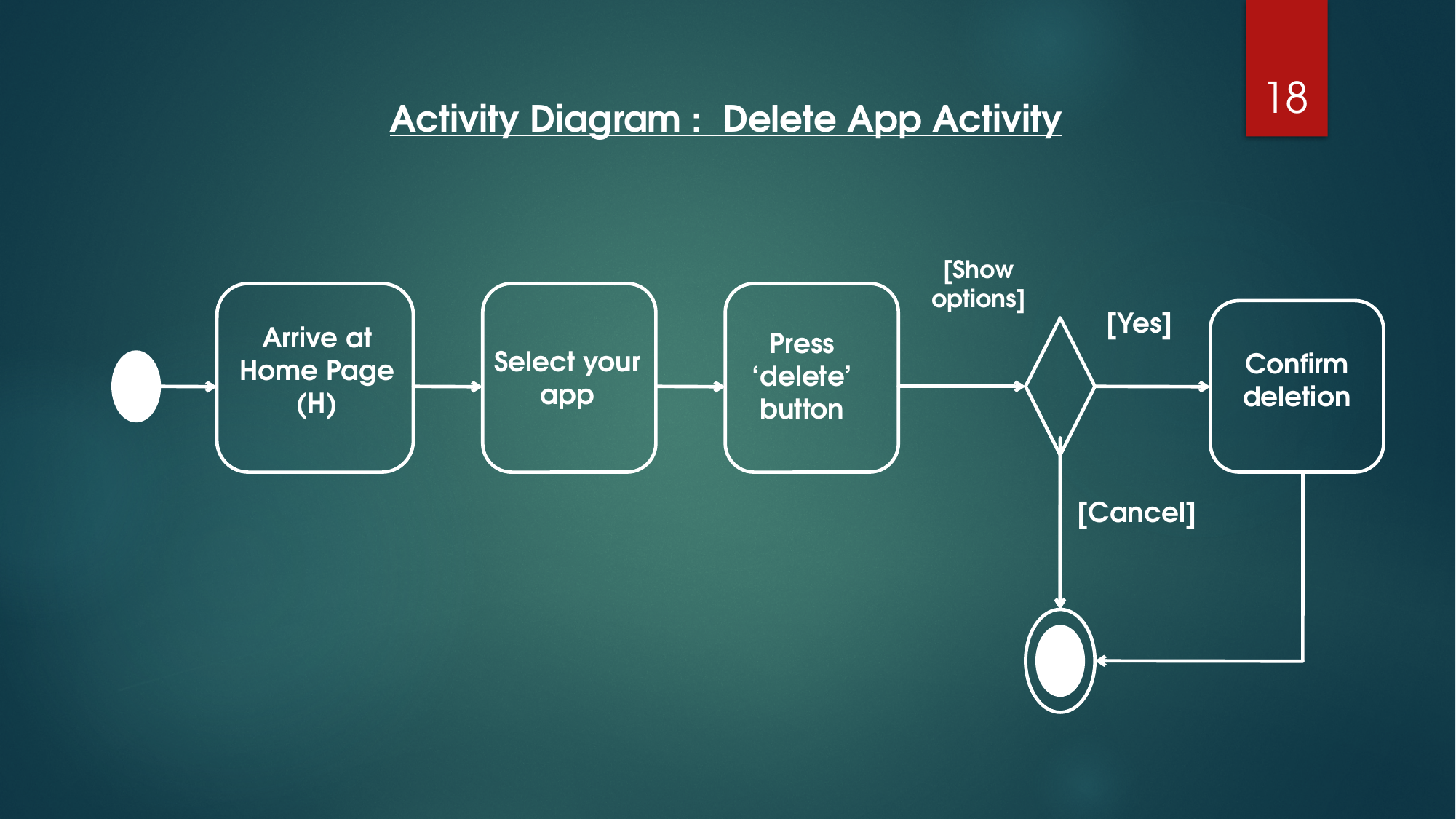

18
Activity Diagram :  Delete App Activity
[Show options]

[Yes]

Arrive at Home Page (H)

Press ‘delete’ button
Select your app
Confirm deletion

[Cancel]